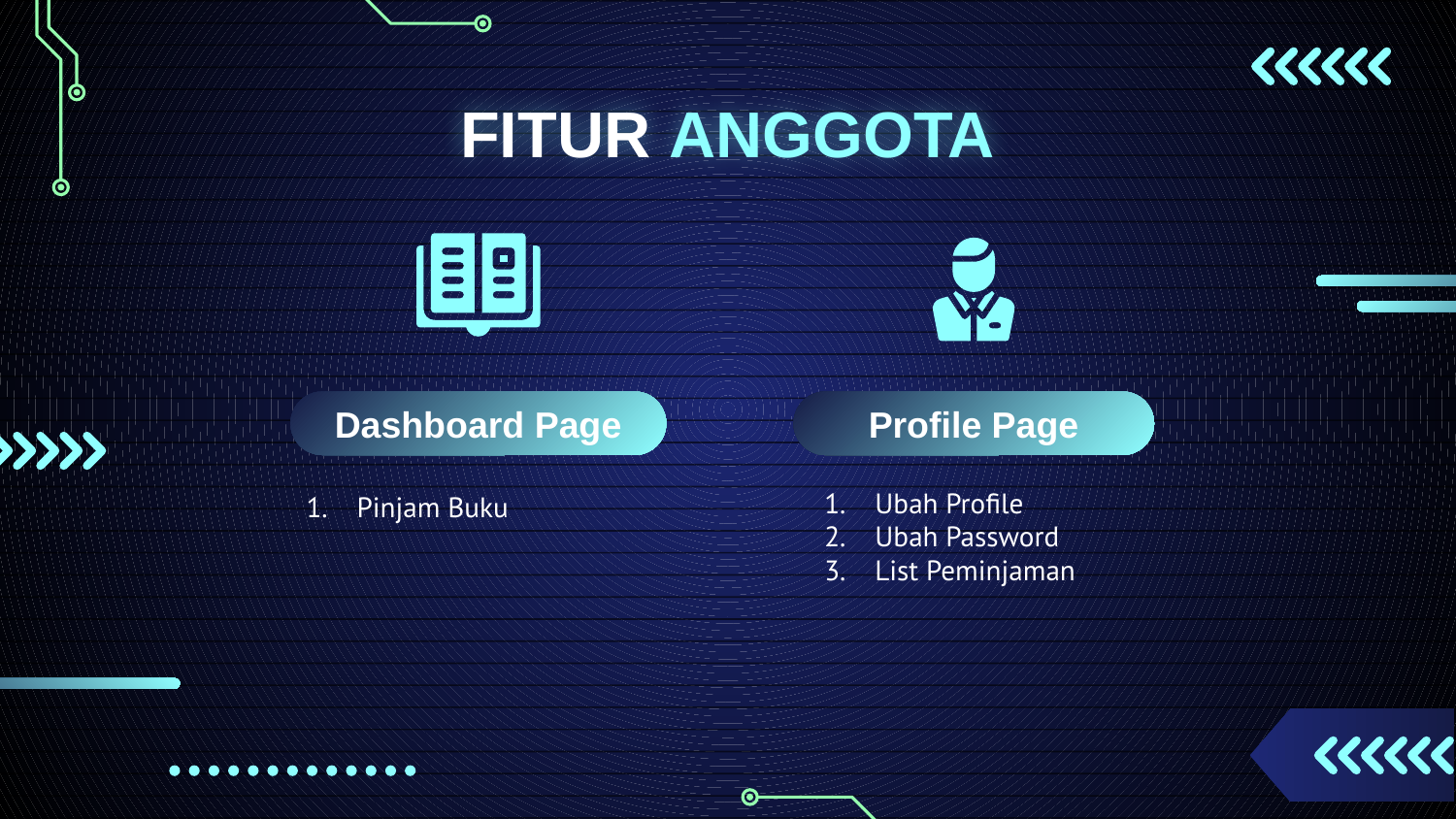

# FITUR ANGGOTA

Profile Page
Dashboard Page
Pinjam Buku
Ubah Profile
Ubah Password
List Peminjaman